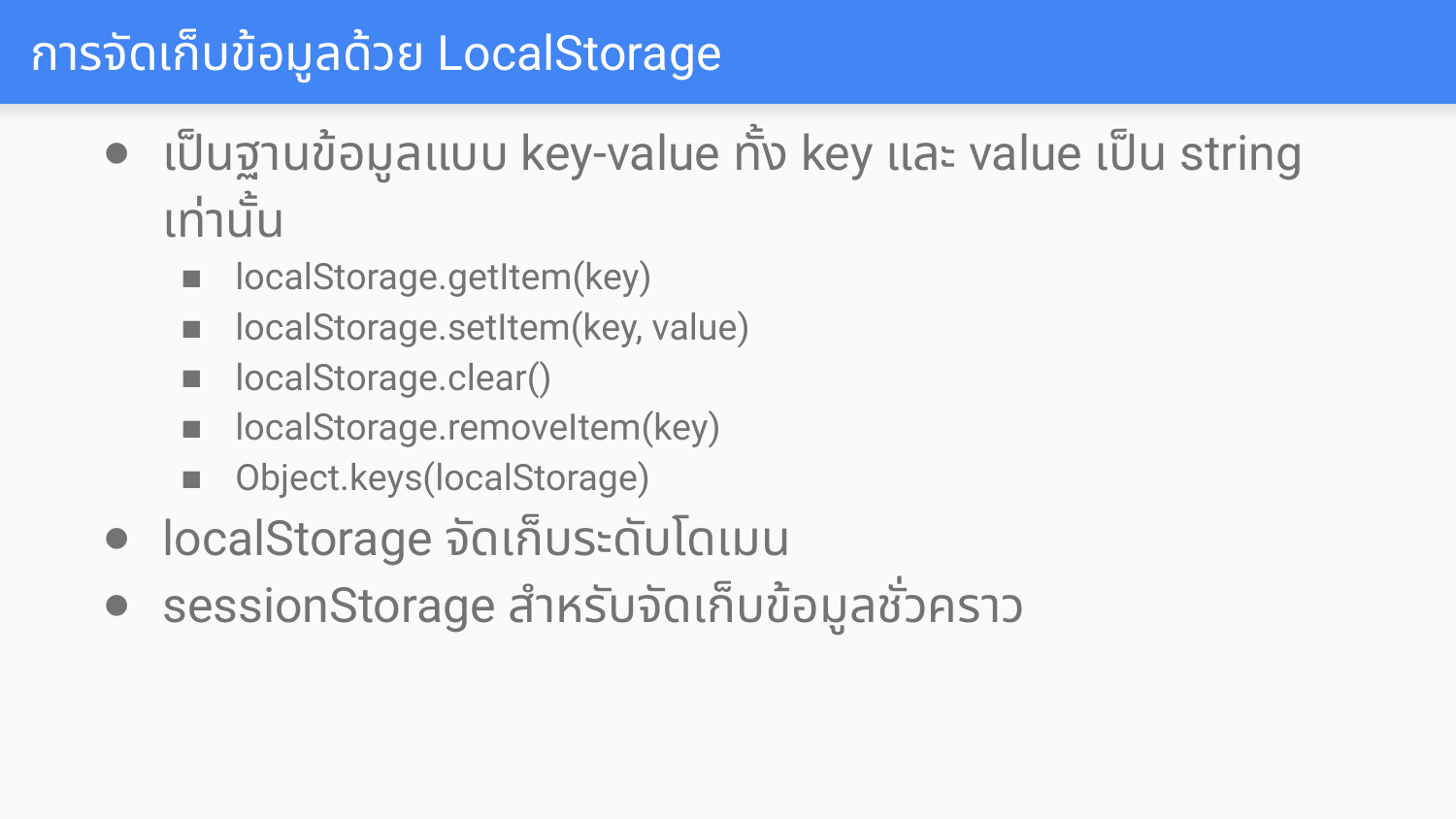

# การจัดเก็บข้อมูลด้วย LocalStorage
เป็นฐานข้อมูลแบบ key-value ทั้ง key และ value เป็น string เท่านั้น
localStorage.getItem(key)
localStorage.setItem(key, value)
localStorage.clear()
localStorage.removeItem(key)
Object.keys(localStorage)
localStorage จัดเก็บระดับโดเมน
sessionStorage สำหรับจัดเก็บข้อมูลชั่วคราว